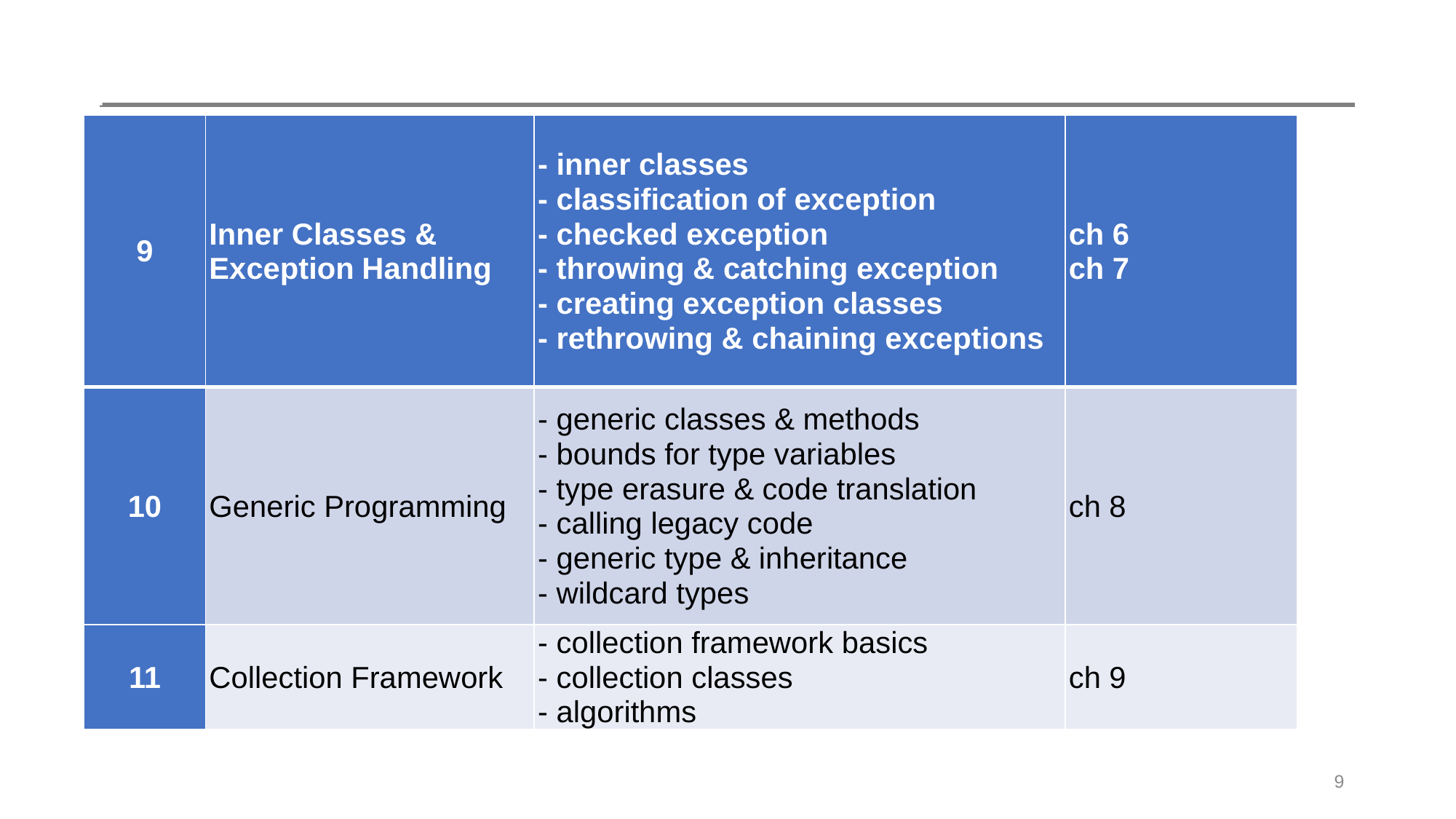

| 9 | Inner Classes & Exception Handling | - inner classes - classification of exception - checked exception - throwing & catching exception - creating exception classes - rethrowing & chaining exceptions | ch 6 ch 7 |
| --- | --- | --- | --- |
| 10 | Generic Programming | - generic classes & methods - bounds for type variables - type erasure & code translation - calling legacy code - generic type & inheritance - wildcard types | ch 8 |
| 11 | Collection Framework | - collection framework basics - collection classes - algorithms | ch 9 |
9